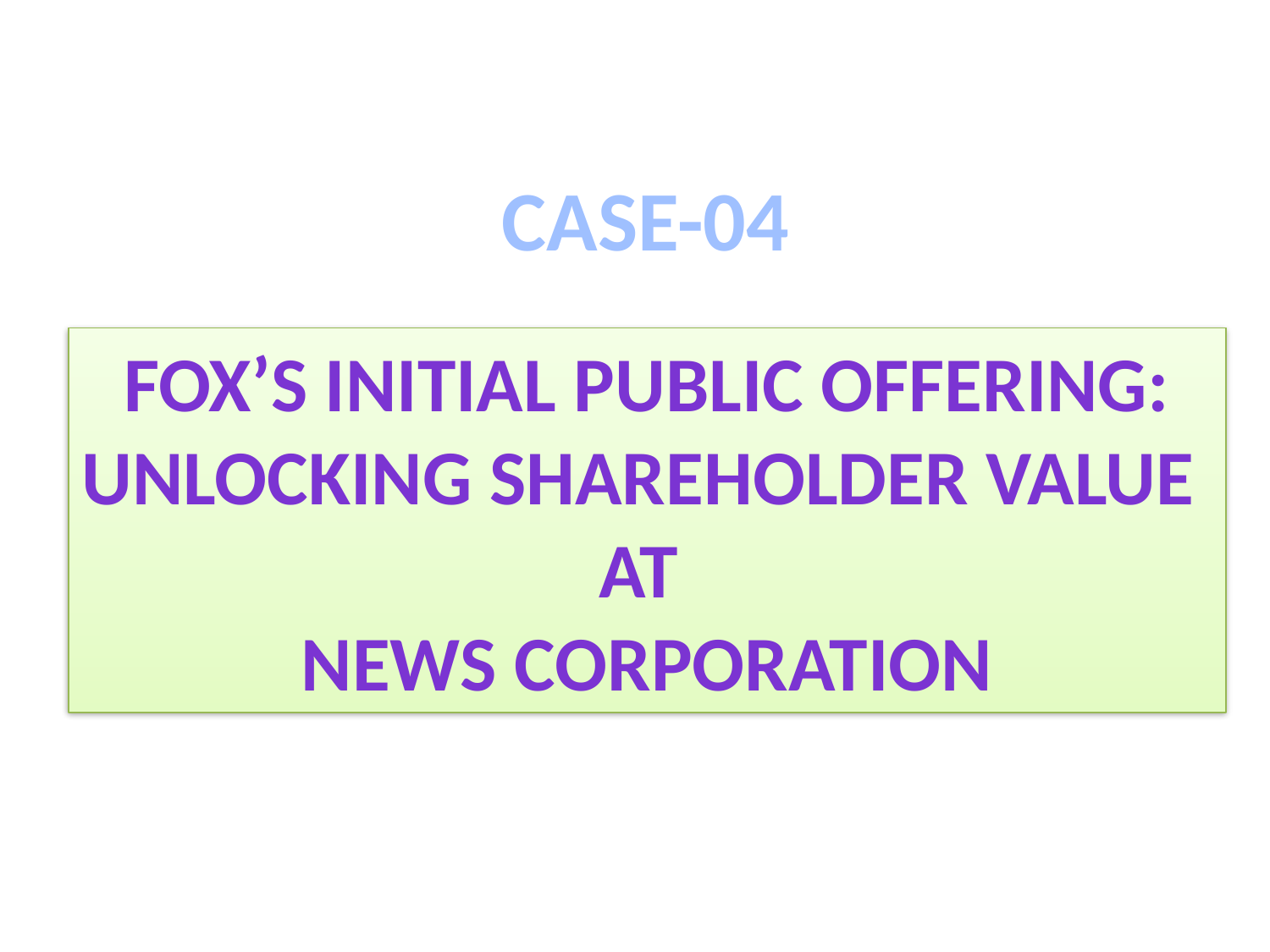

# CASE-04
FOX’S INITIAL PUBLIC OFFERING:
UNLOCKING SHAREHOLDER VALUE
AT
NEWS CORPORATION